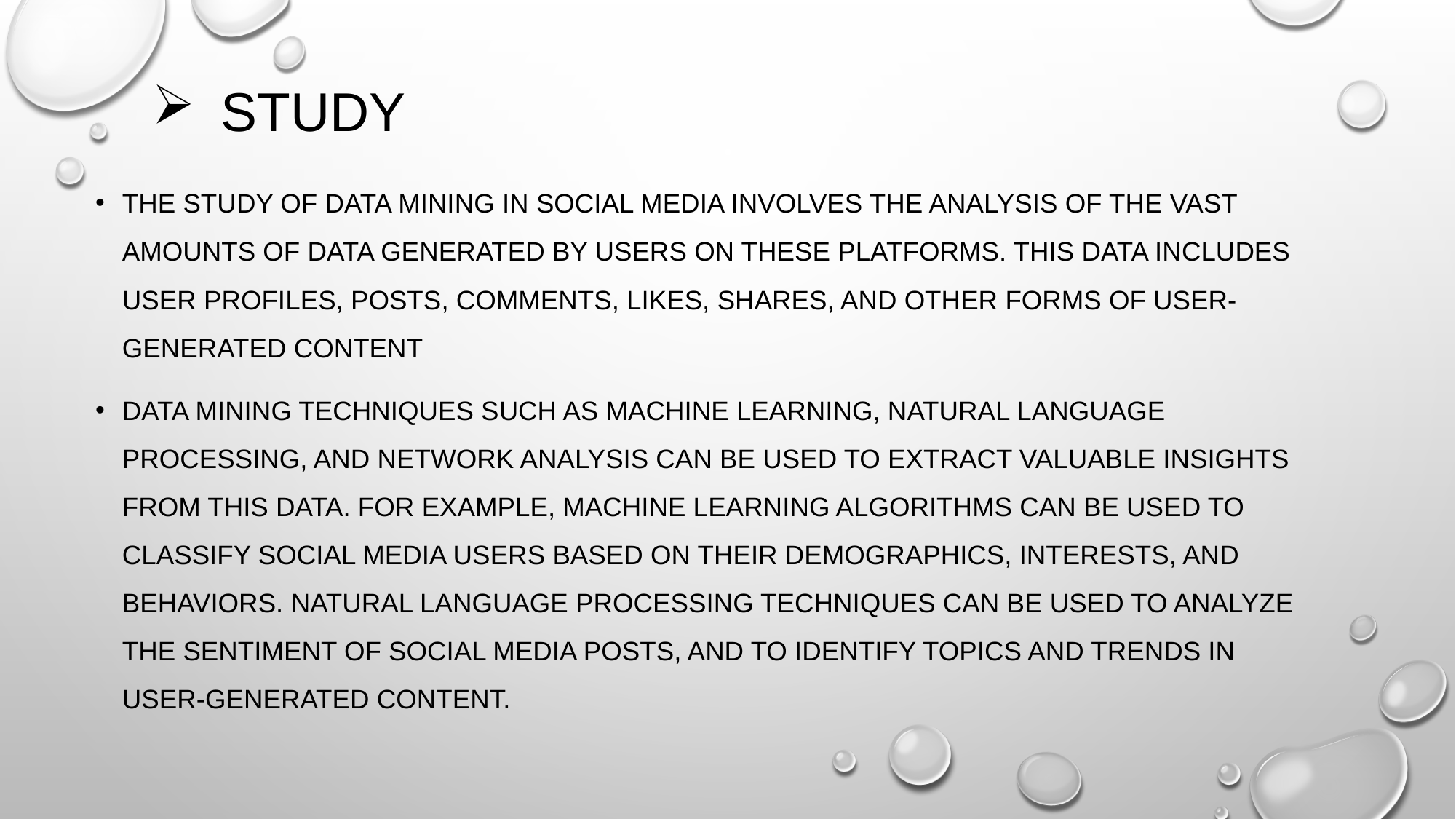

# study
The study of data mining in social media involves the analysis of the vast amounts of data generated by users on these platforms. This data includes user profiles, posts, comments, likes, shares, and other forms of user-generated content
Data mining techniques such as machine learning, natural language processing, and network analysis can be used to extract valuable insights from this data. For example, machine learning algorithms can be used to classify social media users based on their demographics, interests, and behaviors. Natural language processing techniques can be used to analyze the sentiment of social media posts, and to identify topics and trends in user-generated content.